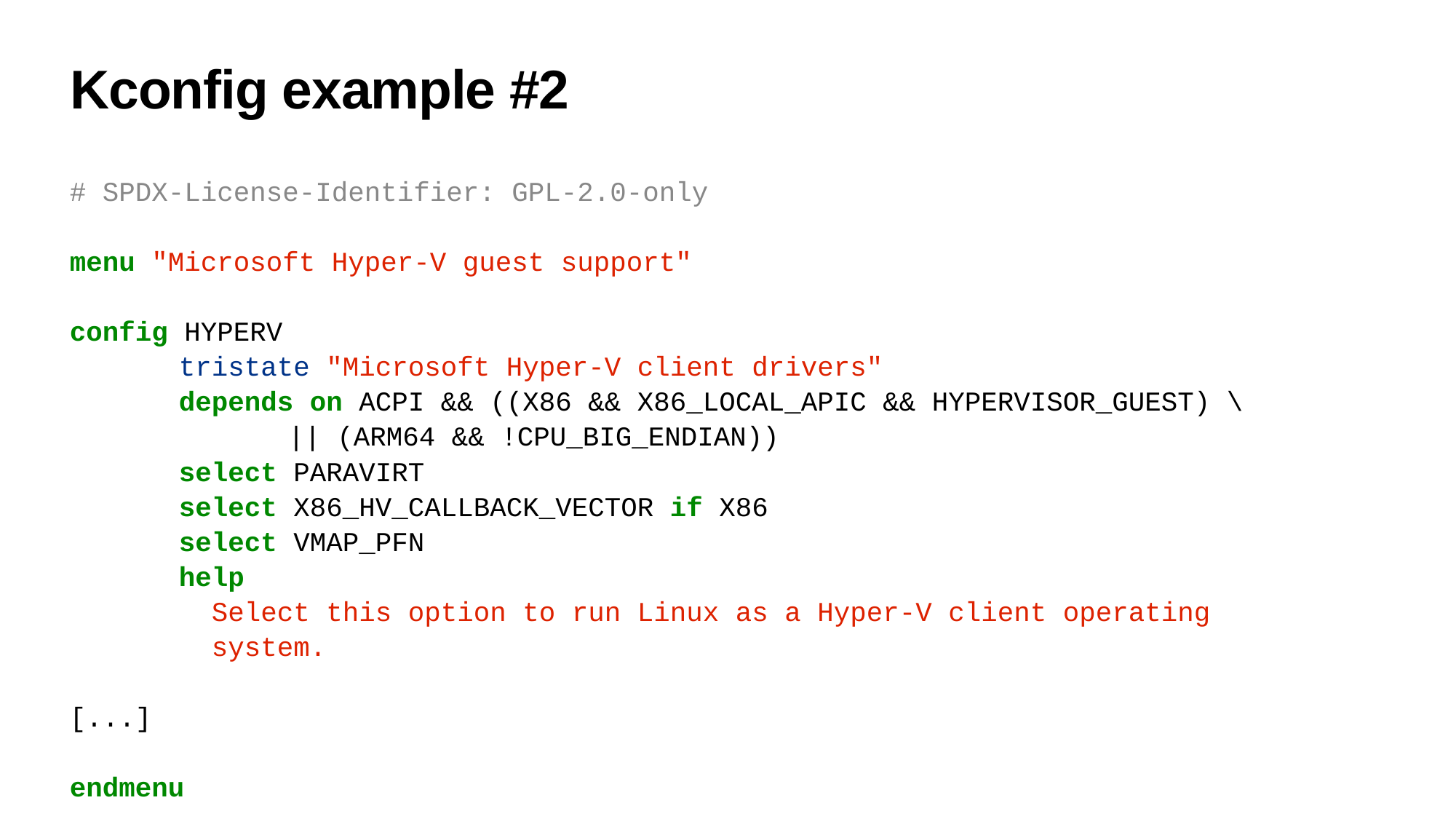

# Kconfig example #2
# SPDX-License-Identifier: GPL-2.0-only

menu "Microsoft Hyper-V guest support"

config HYPERV
	tristate "Microsoft Hyper-V client drivers"
	depends on ACPI && ((X86 && X86_LOCAL_APIC && HYPERVISOR_GUEST) \
		|| (ARM64 && !CPU_BIG_ENDIAN))
	select PARAVIRT
	select X86_HV_CALLBACK_VECTOR if X86
	select VMAP_PFN
	help
	  Select this option to run Linux as a Hyper-V client operating
	  system.

[...]

endmenu